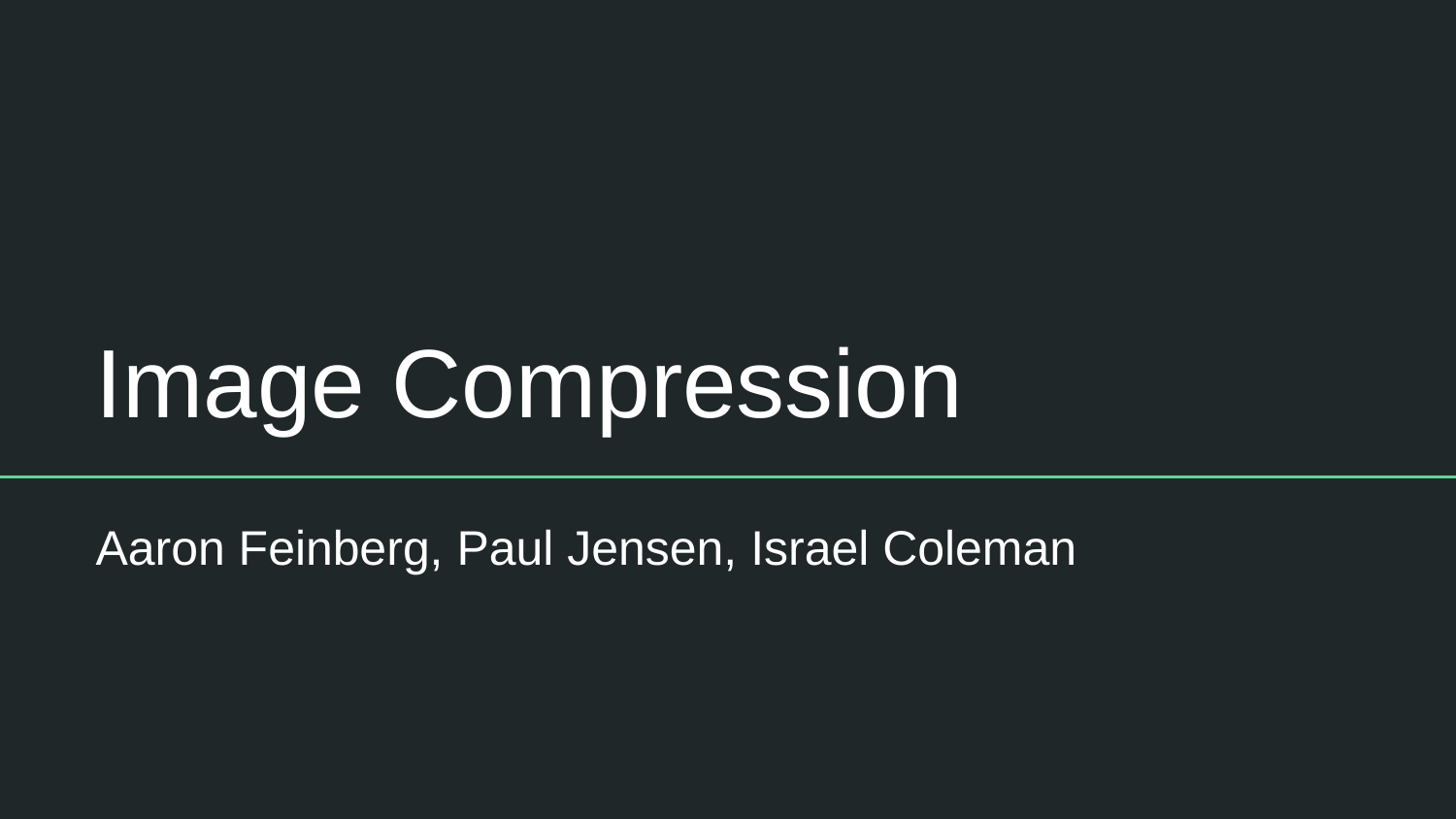

# Image Compression
Aaron Feinberg, Paul Jensen, Israel Coleman